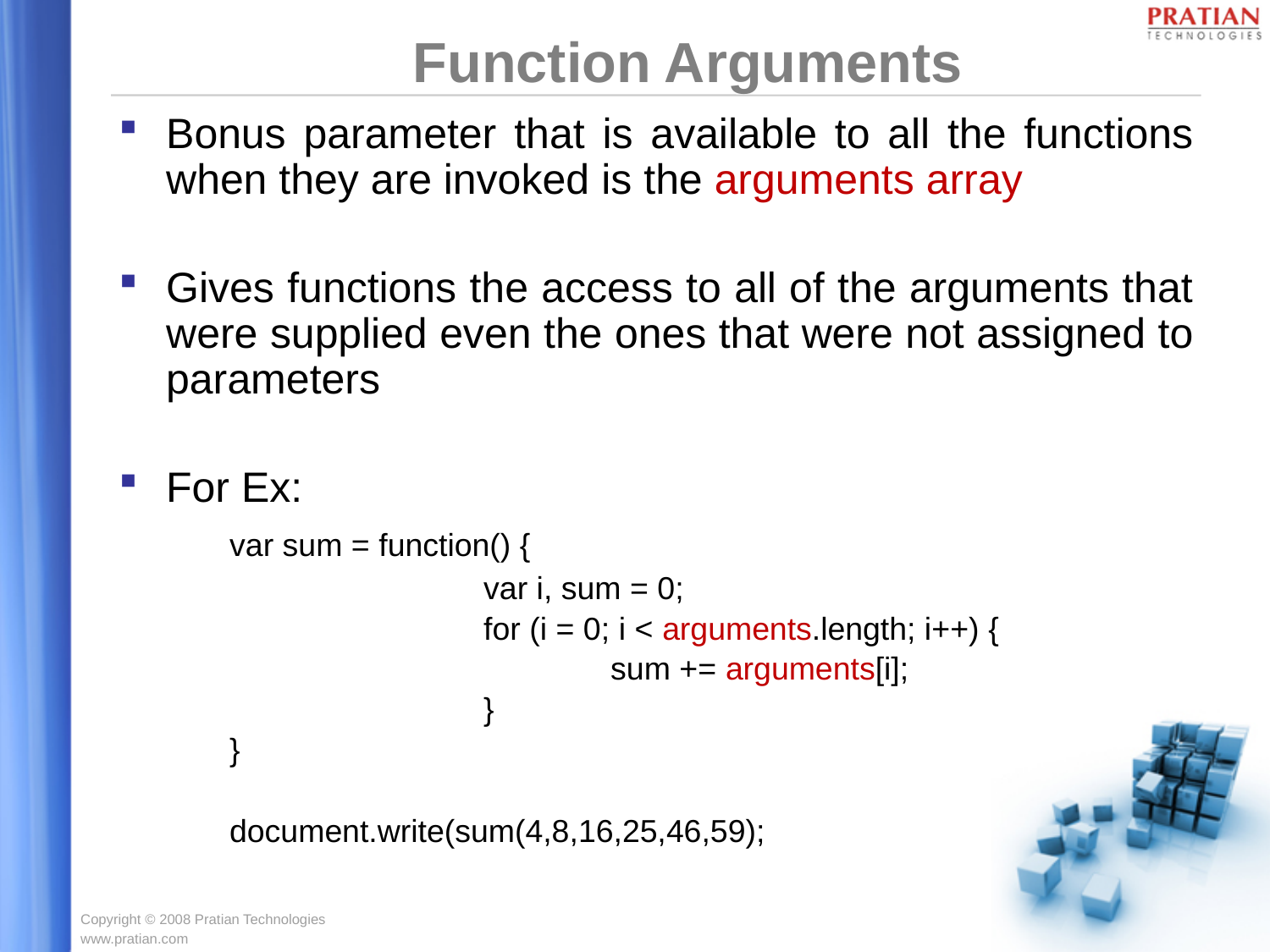

Function Arguments
Bonus parameter that is available to all the functions when they are invoked is the arguments array

Gives functions the access to all of the arguments that were supplied even the ones that were not assigned to parameters

For Ex:
	var sum = function() {
			var i, sum = 0;
			for (i = 0; i < arguments.length; i++) {
				sum += arguments[i];
			}
	}

	document.write(sum(4,8,16,25,46,59);